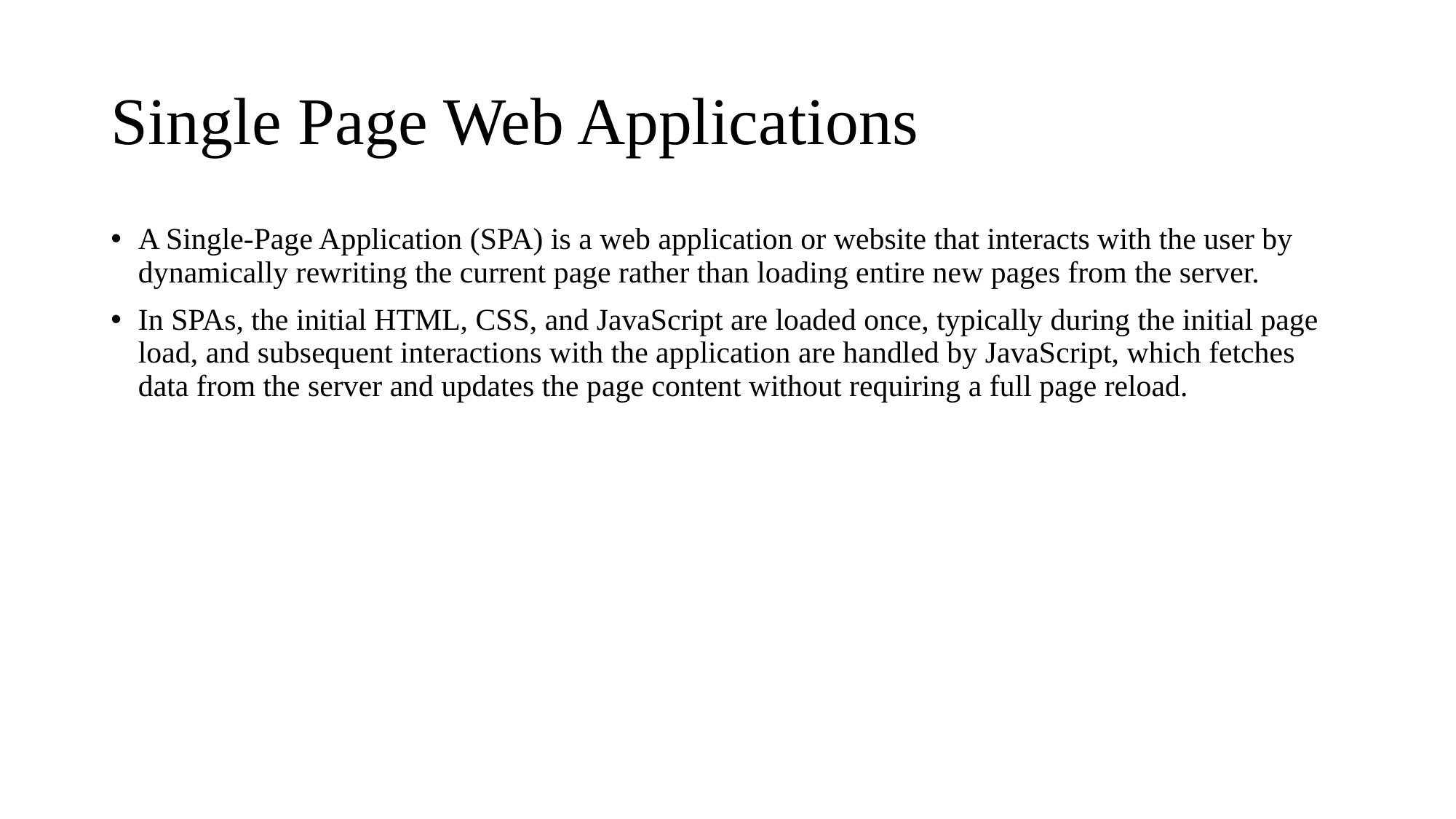

# Single Page Web Applications
A Single-Page Application (SPA) is a web application or website that interacts with the user by dynamically rewriting the current page rather than loading entire new pages from the server.
In SPAs, the initial HTML, CSS, and JavaScript are loaded once, typically during the initial page load, and subsequent interactions with the application are handled by JavaScript, which fetches data from the server and updates the page content without requiring a full page reload.